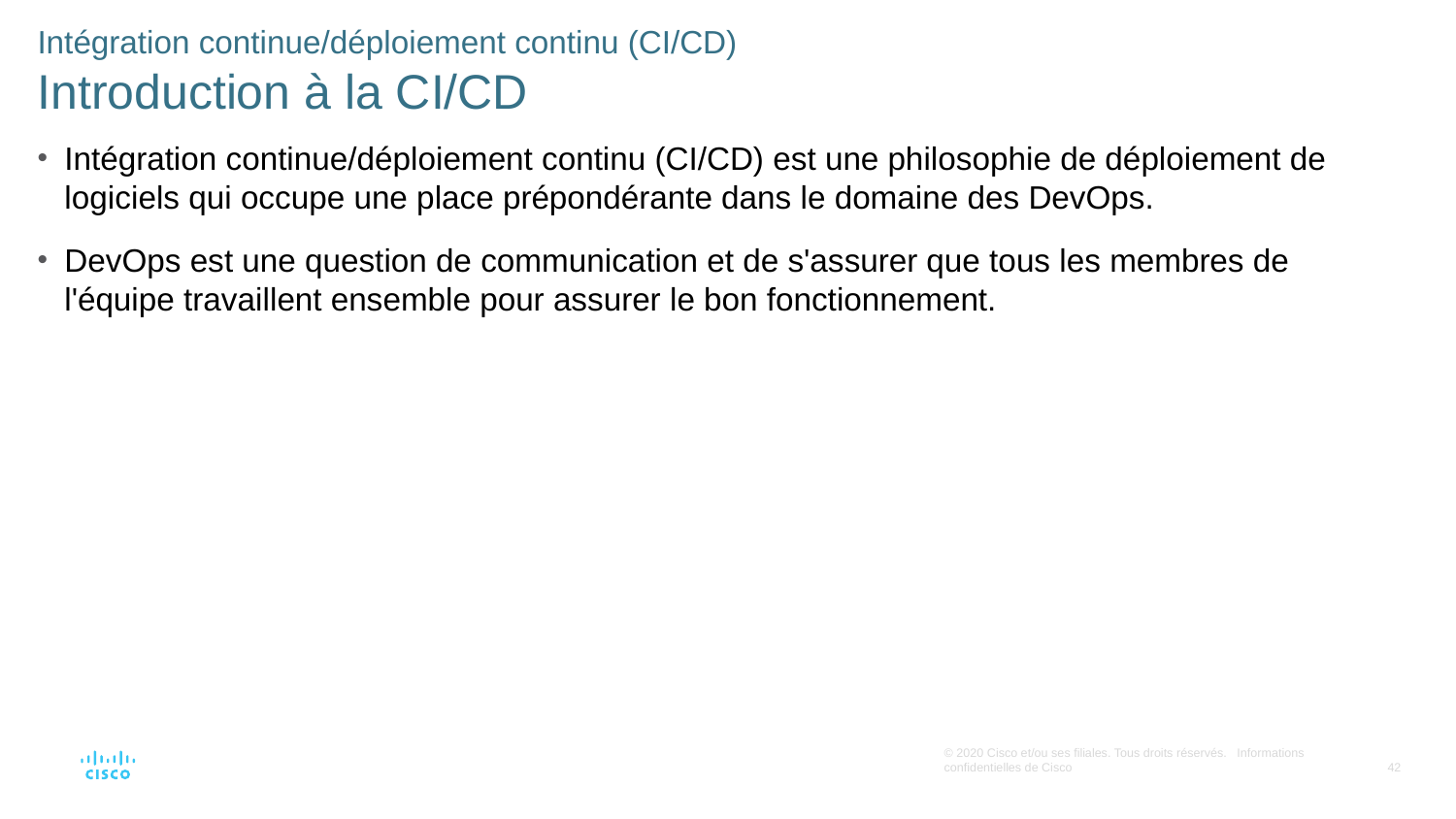

Intégration continue/déploiement continu (CI/CD)
Introduction à la CI/CD
Intégration continue/déploiement continu (CI/CD) est une philosophie de déploiement de logiciels qui occupe une place prépondérante dans le domaine des DevOps.
DevOps est une question de communication et de s'assurer que tous les membres de l'équipe travaillent ensemble pour assurer le bon fonctionnement.